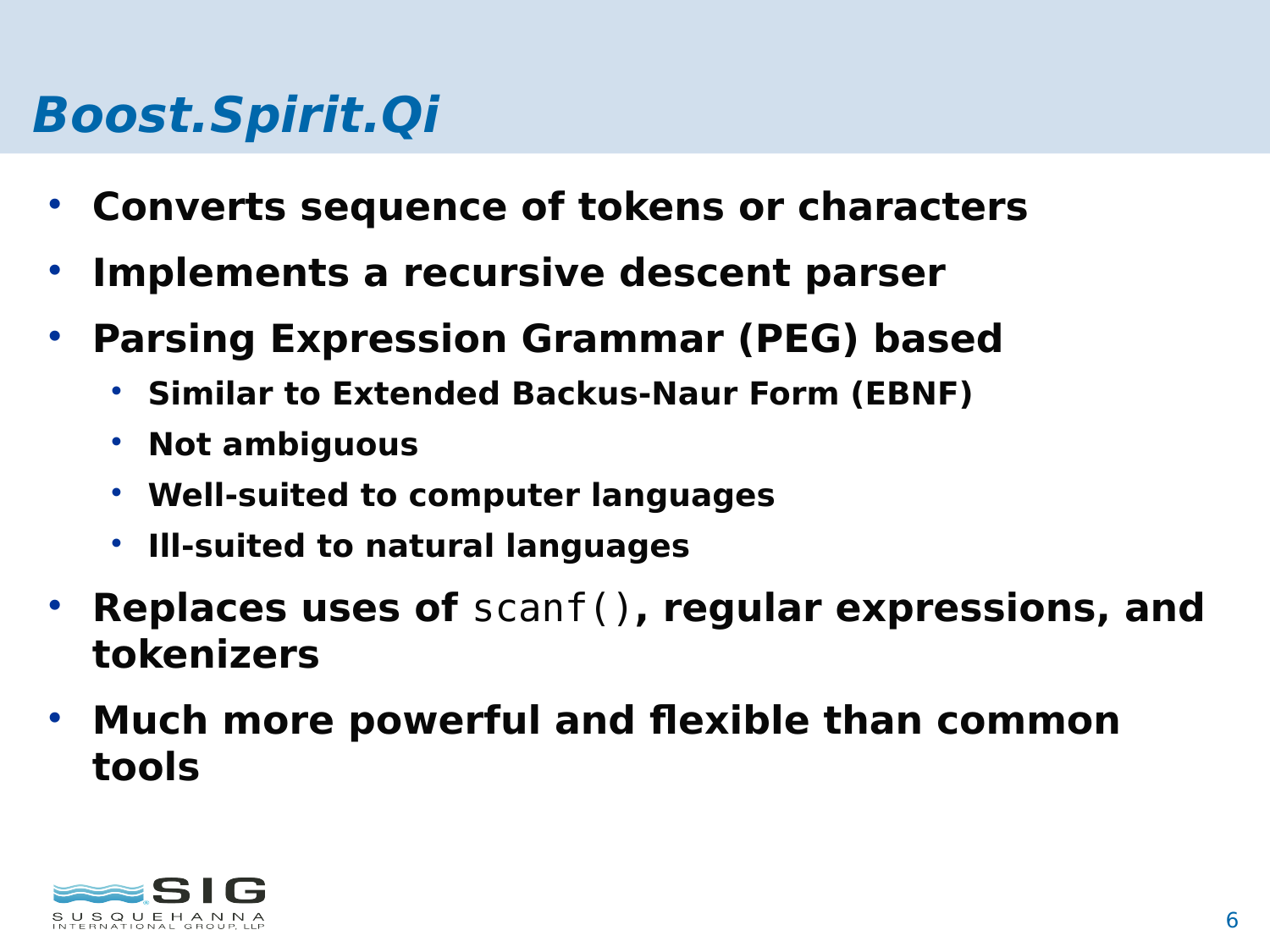

# Boost.Spirit.Qi
Converts sequence of tokens or characters
Implements a recursive descent parser
Parsing Expression Grammar (PEG) based
Similar to Extended Backus-Naur Form (EBNF)
Not ambiguous
Well-suited to computer languages
Ill-suited to natural languages
Replaces uses of scanf(), regular expressions, and tokenizers
Much more powerful and flexible than common tools

6